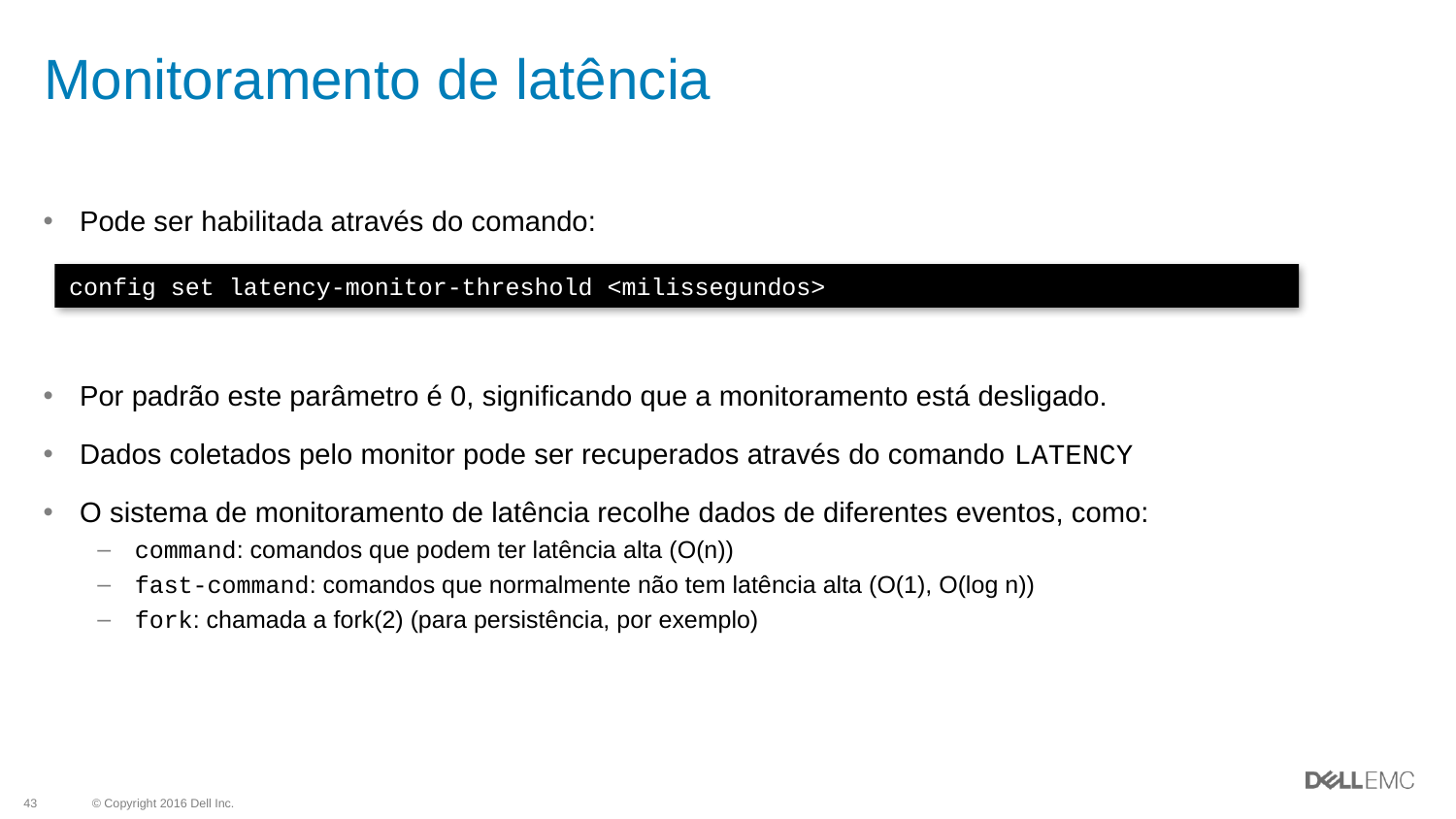

# Monitoramento de latência
Pode ser habilitada através do comando:

Por padrão este parâmetro é 0, significando que a monitoramento está desligado.
Dados coletados pelo monitor pode ser recuperados através do comando LATENCY
O sistema de monitoramento de latência recolhe dados de diferentes eventos, como:
command: comandos que podem ter latência alta (O(n))
fast-command: comandos que normalmente não tem latência alta (O(1), O(log n))
fork: chamada a fork(2) (para persistência, por exemplo)
config set latency-monitor-threshold <milissegundos>